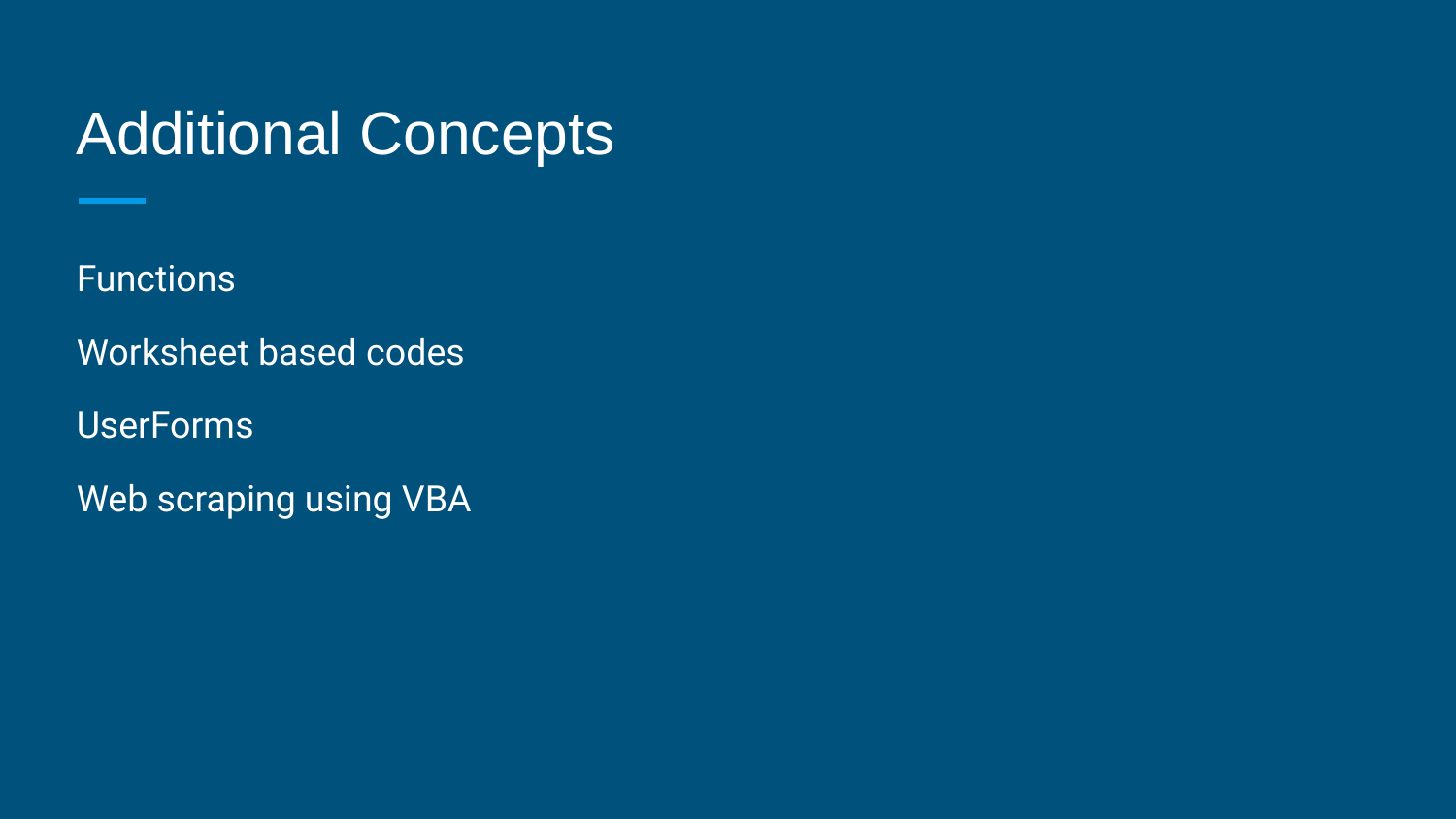

# Additional Concepts
Functions
Worksheet based codes
UserForms
Web scraping using VBA